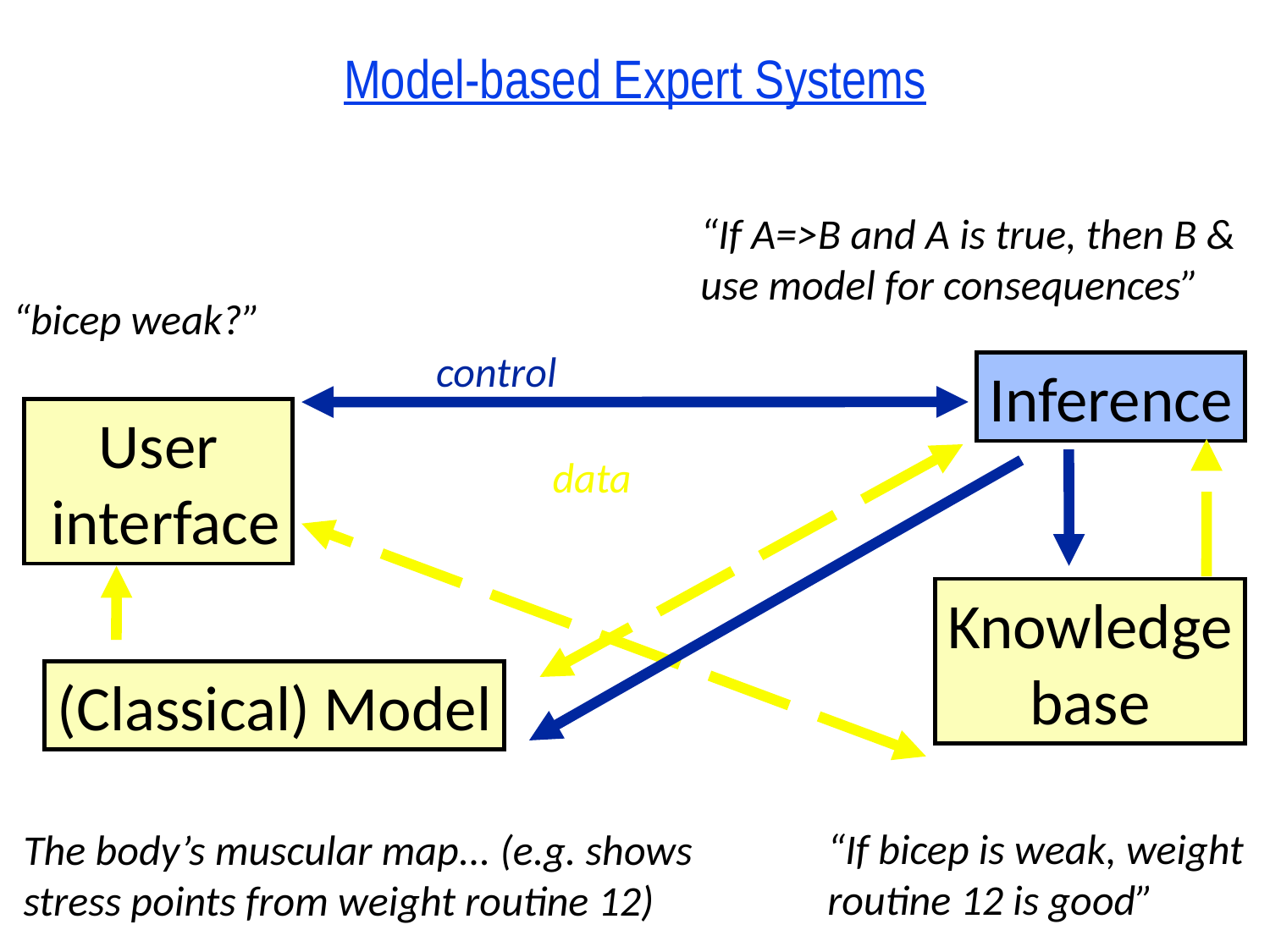

# Model-based Expert Systems
“If A=>B and A is true, then B & use model for consequences”
“bicep weak?”
control
Inference
User
 interface

data

Knowledge
base
(Classical) Model
“If bicep is weak, weight routine 12 is good”
The body’s muscular map... (e.g. shows stress points from weight routine 12)